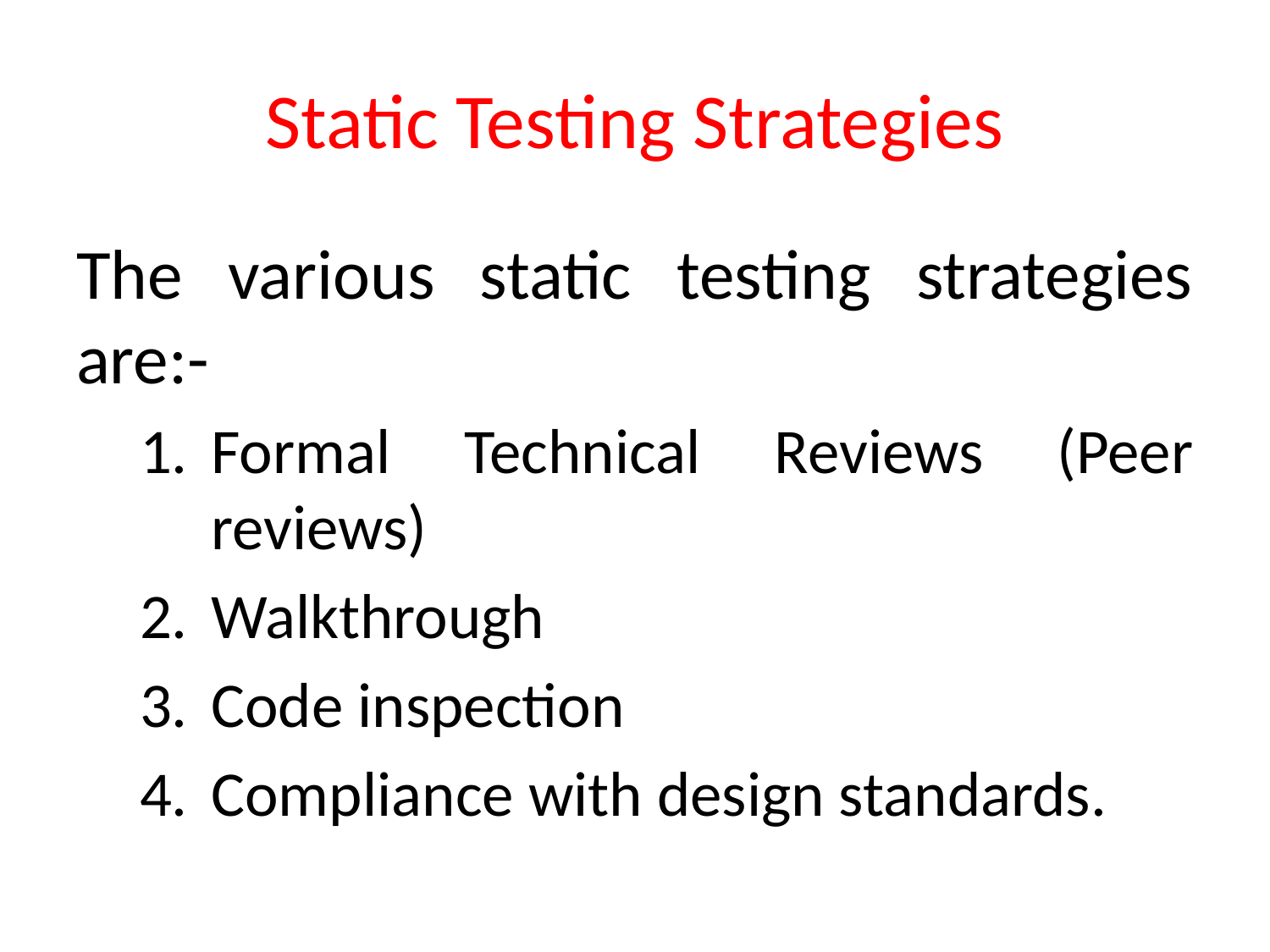

# Static Testing Strategies
The various static testing strategies are:-
Formal Technical Reviews (Peer reviews)
Walkthrough
Code inspection
Compliance with design standards.